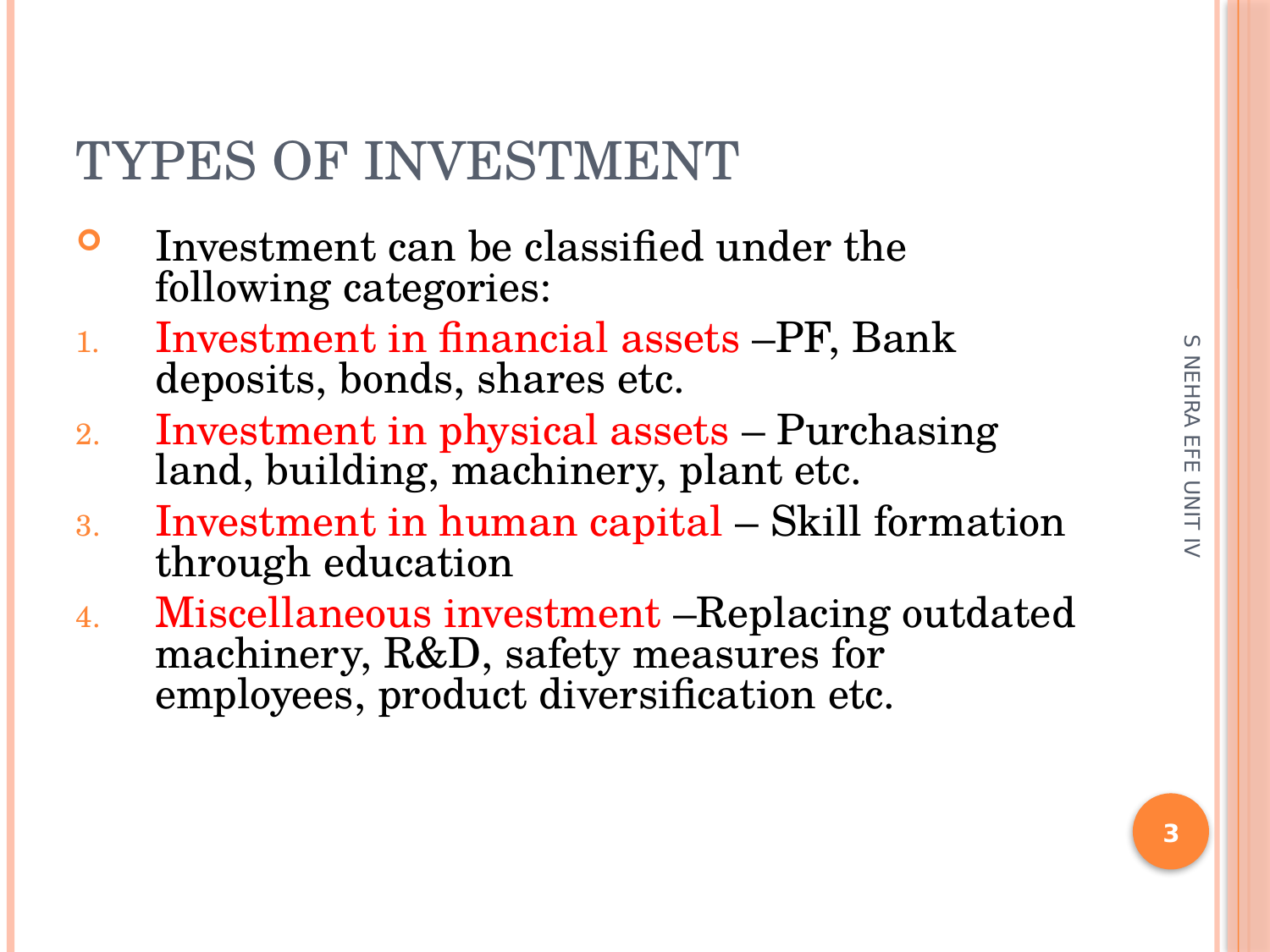

# Types of investment
Investment can be classified under the following categories:
Investment in financial assets –PF, Bank deposits, bonds, shares etc.
Investment in physical assets – Purchasing land, building, machinery, plant etc.
Investment in human capital – Skill formation through education
Miscellaneous investment –Replacing outdated machinery, R&D, safety measures for employees, product diversification etc.
S NEHRA EFE UNIT IV
3